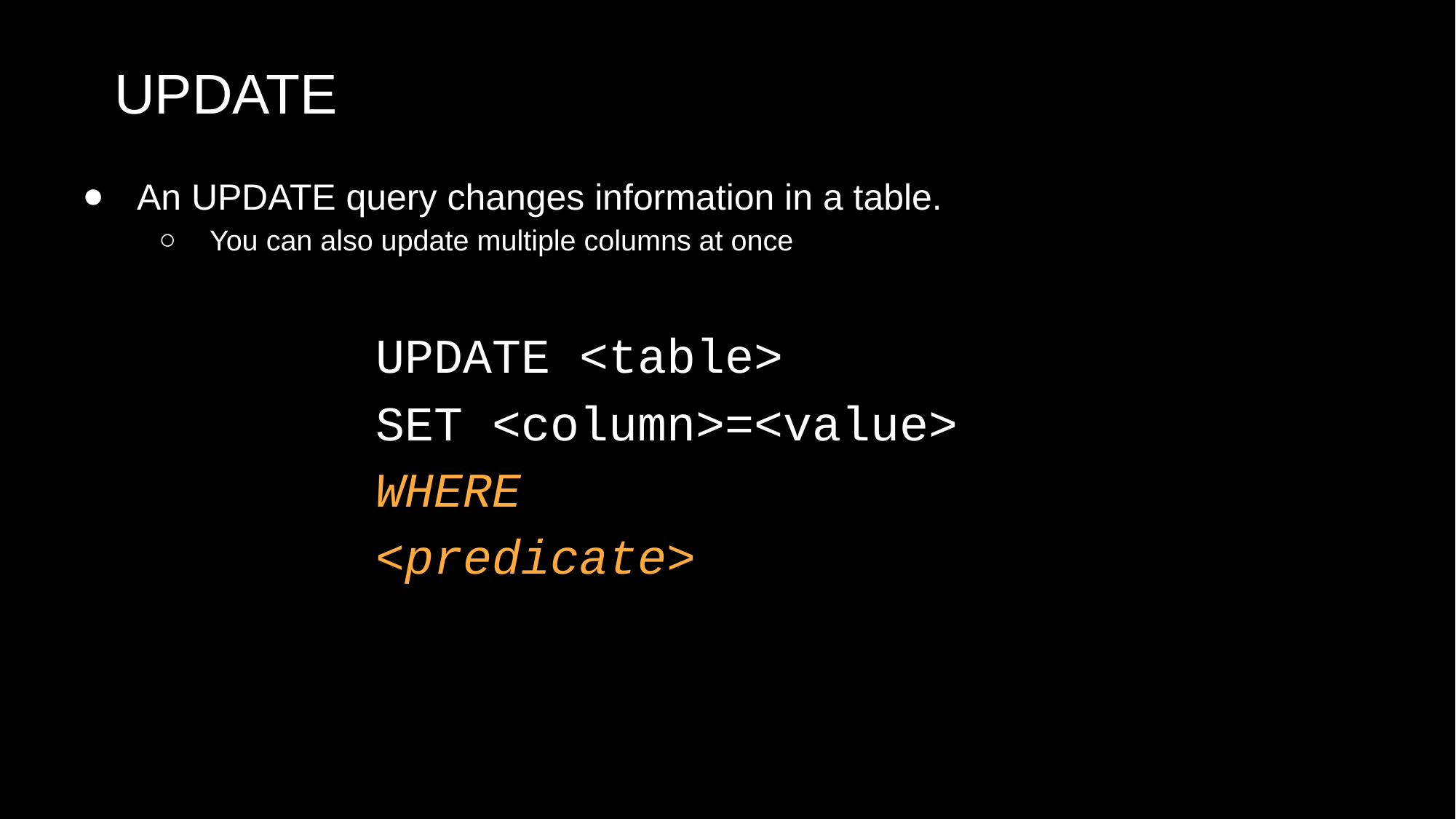

# UPDATE
An UPDATE query changes information in a table.
You can also update multiple columns at once

UPDATE <table>
SET <column>=<value>
WHERE
<predicate>